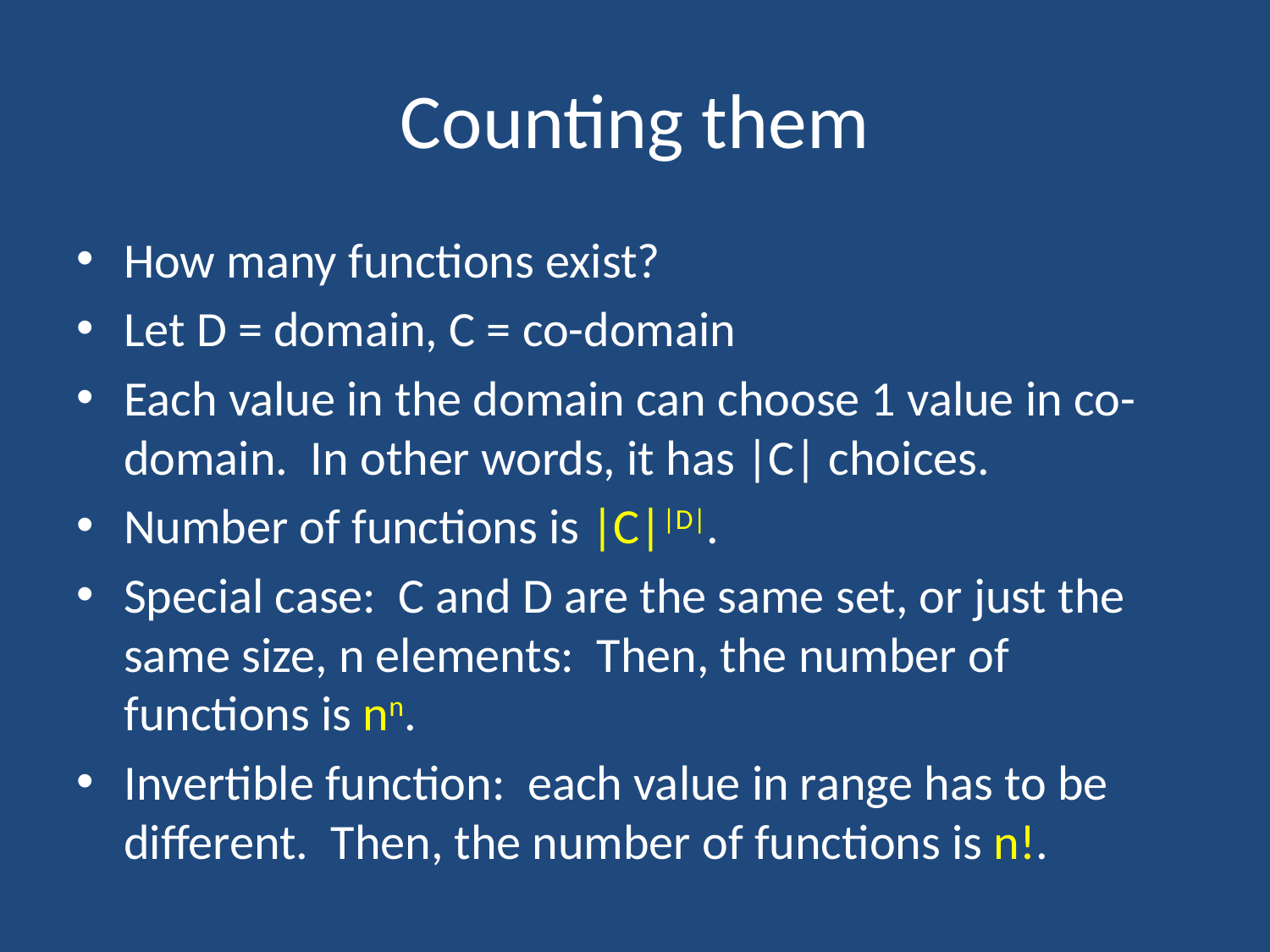

# Counting them
How many functions exist?
Let D = domain, C = co-domain
Each value in the domain can choose 1 value in co-domain.  In other words, it has |C| choices.
Number of functions is |C||D|.
Special case:  C and D are the same set, or just the same size, n elements:  Then, the number of functions is nn.
Invertible function:  each value in range has to be different.  Then, the number of functions is n!.